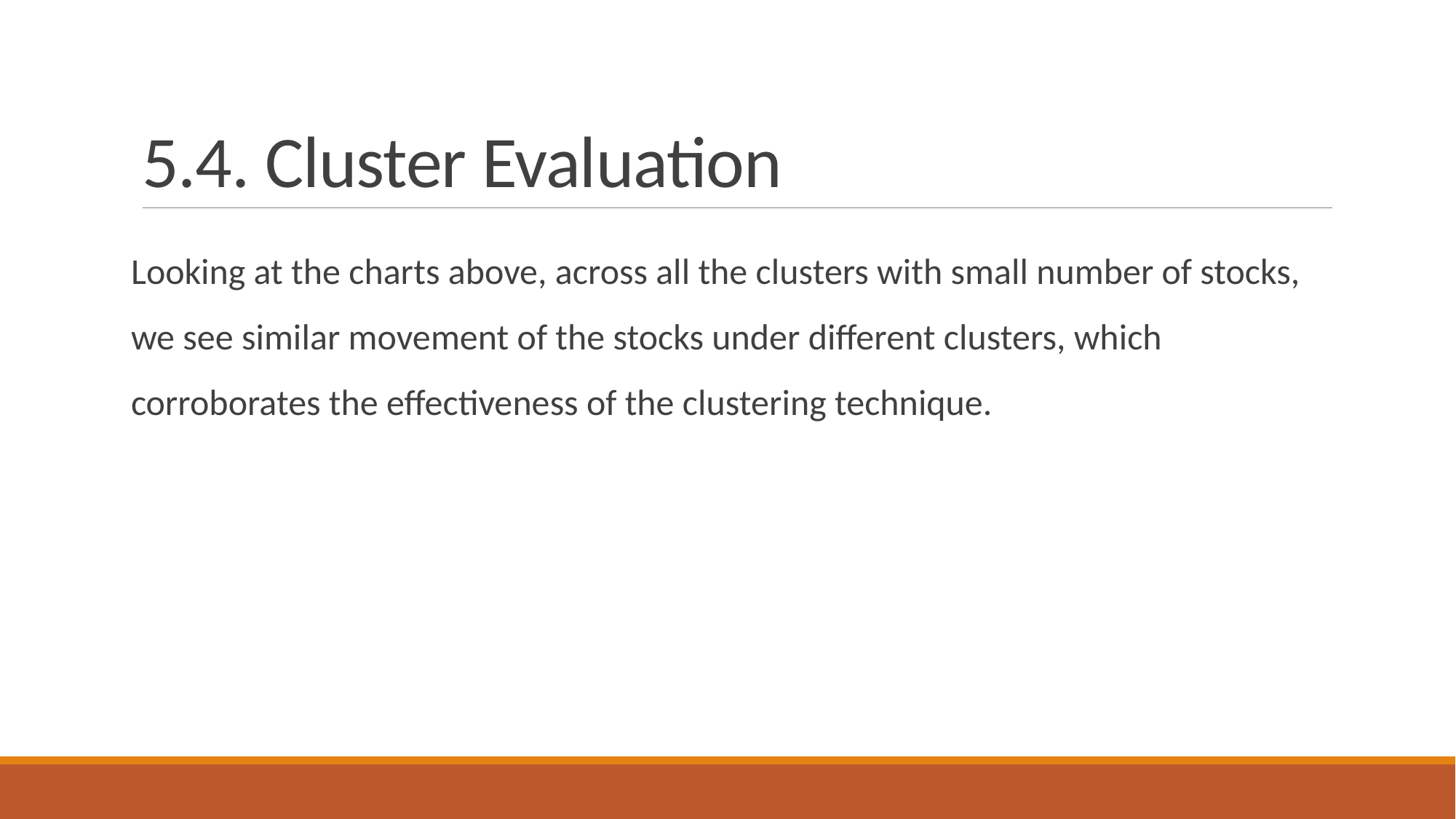

# 5.4. Cluster Evaluation
Looking at the charts above, across all the clusters with small number of stocks, we see similar movement of the stocks under different clusters, which corroborates the effectiveness of the clustering technique.